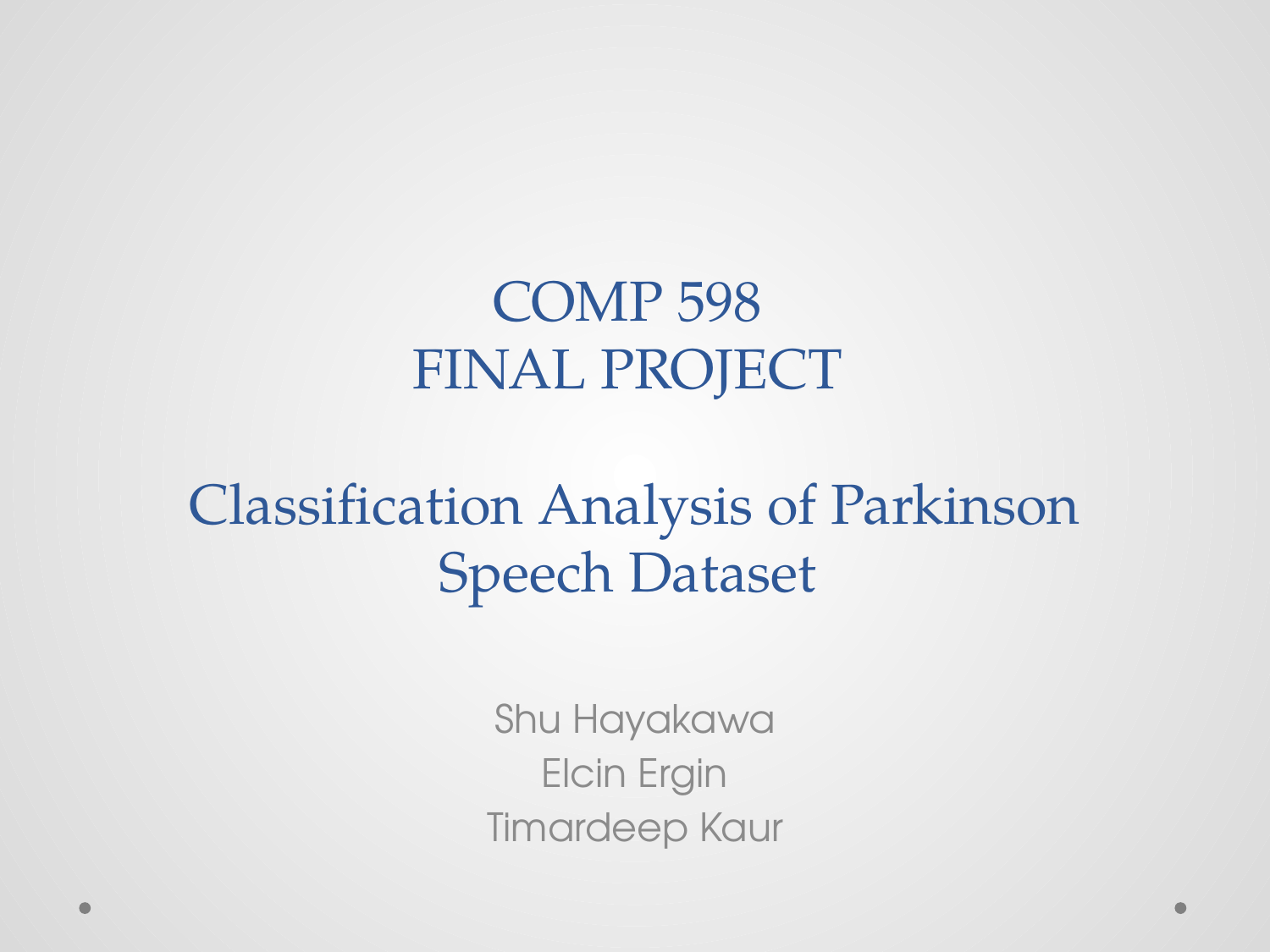

# COMP 598 FINAL PROJECT Classification Analysis of Parkinson Speech Dataset
Shu Hayakawa
Elcin Ergin
Timardeep Kaur